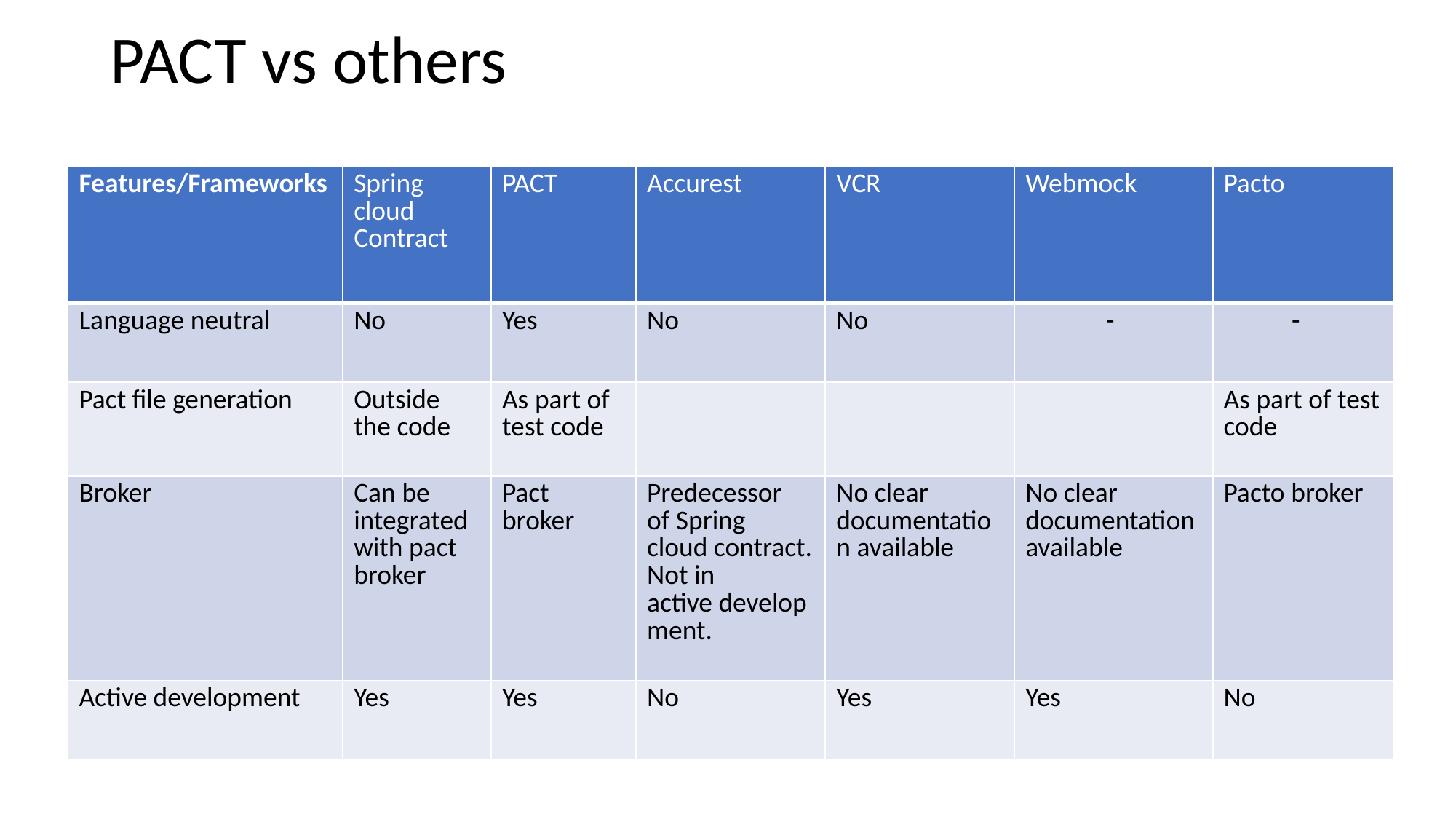

# PACT vs others
| Features/Frameworks | Spring cloud Contract | PACT | Accurest | VCR | Webmock | Pacto |
| --- | --- | --- | --- | --- | --- | --- |
| Language neutral | No | Yes | No | No | - | - |
| Pact file generation | Outside the code | As part of test code |  |  |  | As part of test code |
| Broker | Can be integrated with pact broker | Pact broker | Predecessor of Spring cloud contract. Not in active development. | No clear documentation available | No clear documentation available | Pacto broker |
| Active development | Yes | Yes | No | Yes | Yes | No |